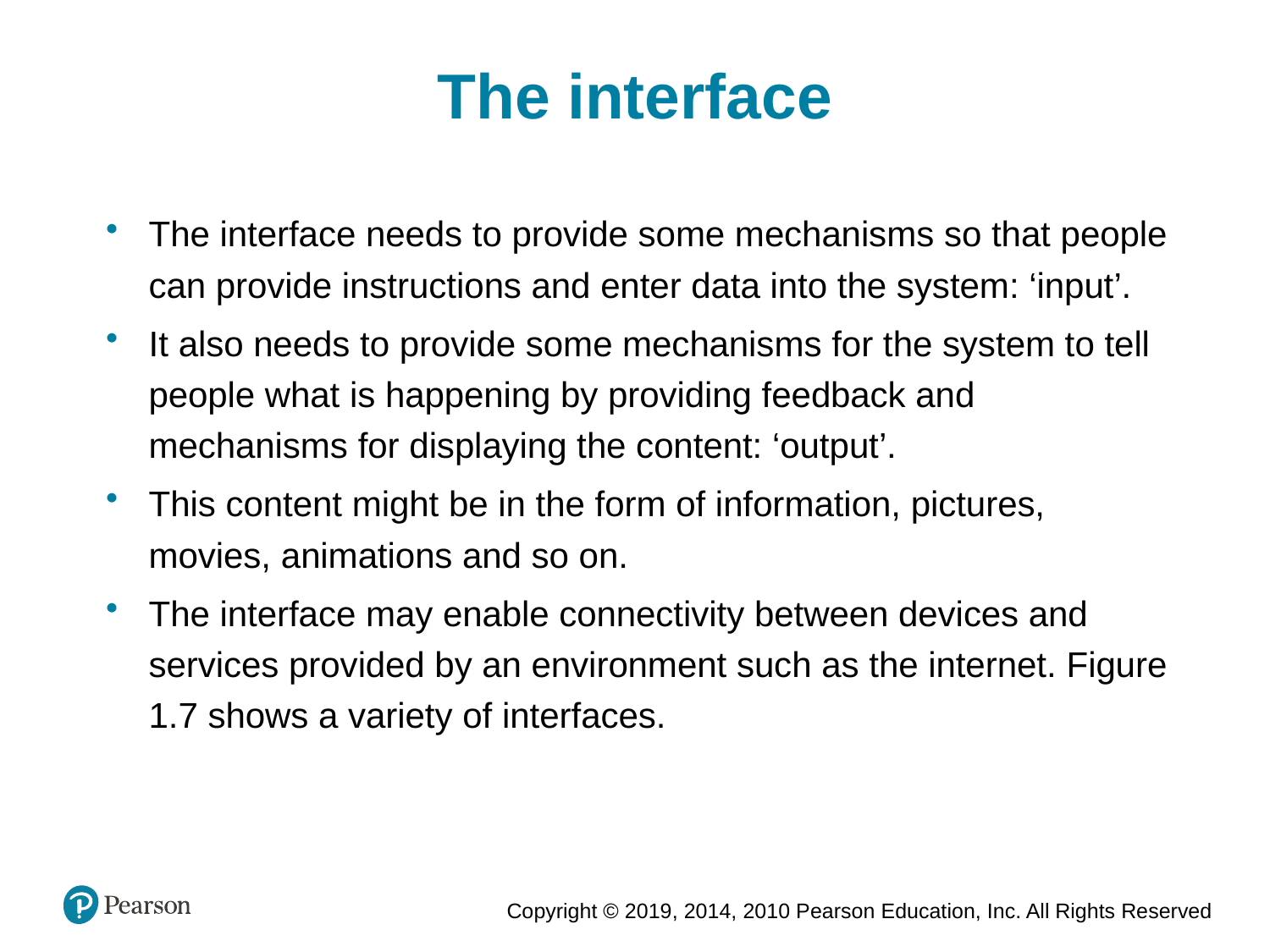

The interface
The interface needs to provide some mechanisms so that people can provide instructions and enter data into the system: ‘input’.
It also needs to provide some mechanisms for the system to tell people what is happening by providing feedback and mechanisms for displaying the content: ‘output’.
This content might be in the form of information, pictures, movies, animations and so on.
The interface may enable connectivity between devices and services provided by an environment such as the internet. Figure 1.7 shows a variety of interfaces.